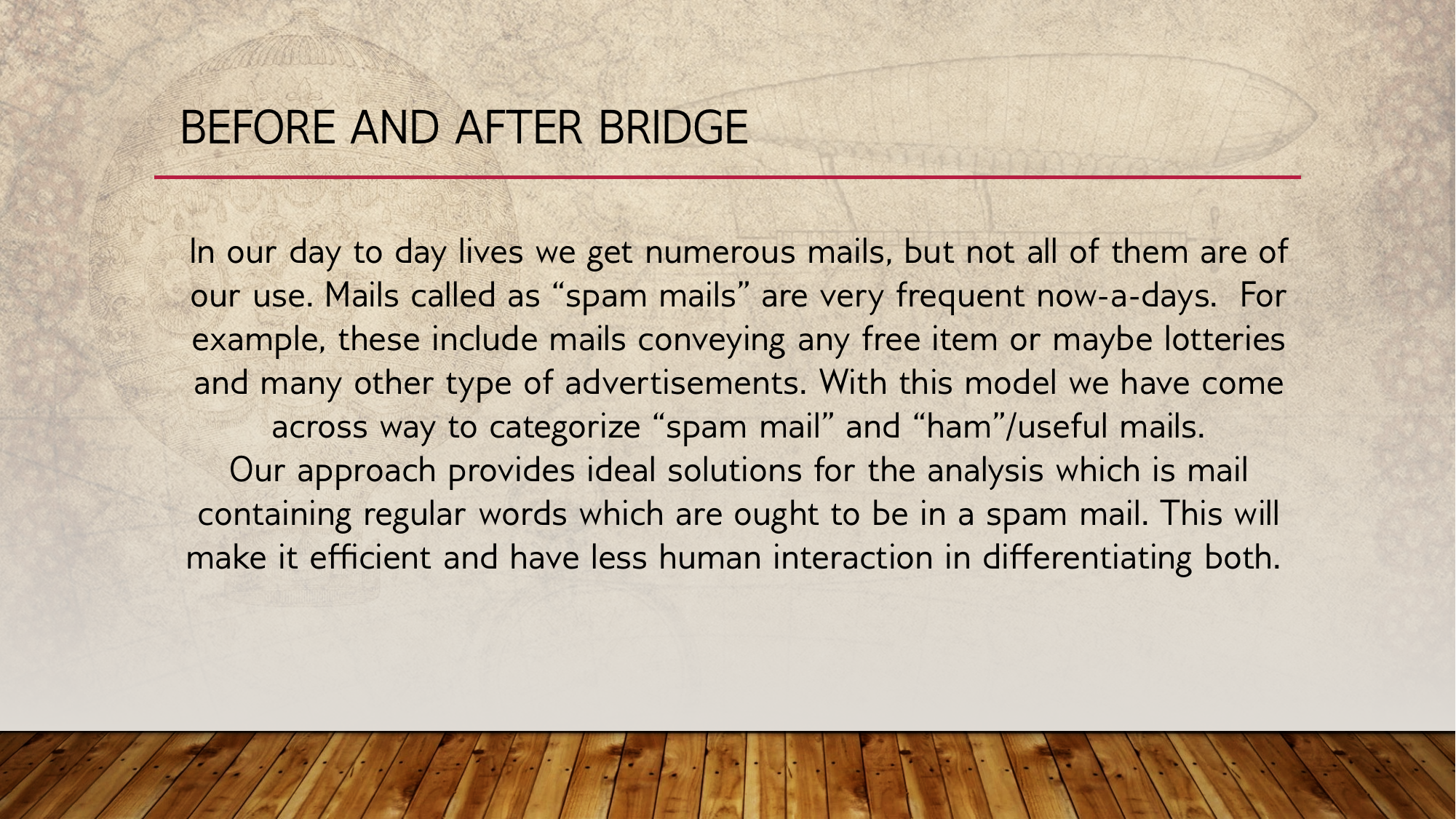

# Before and after bridge
In our day to day lives we get numerous mails, but not all of them are of our use. Mails called as “spam mails” are very frequent now-a-days.  For example, these include mails conveying any free item or maybe lotteries and many other type of advertisements. With this model we have come across way to categorize “spam mail” and “ham”/useful mails.
Our approach provides ideal solutions for the analysis which is mail containing regular words which are ought to be in a spam mail. This will make it efficient and have less human interaction in differentiating both.